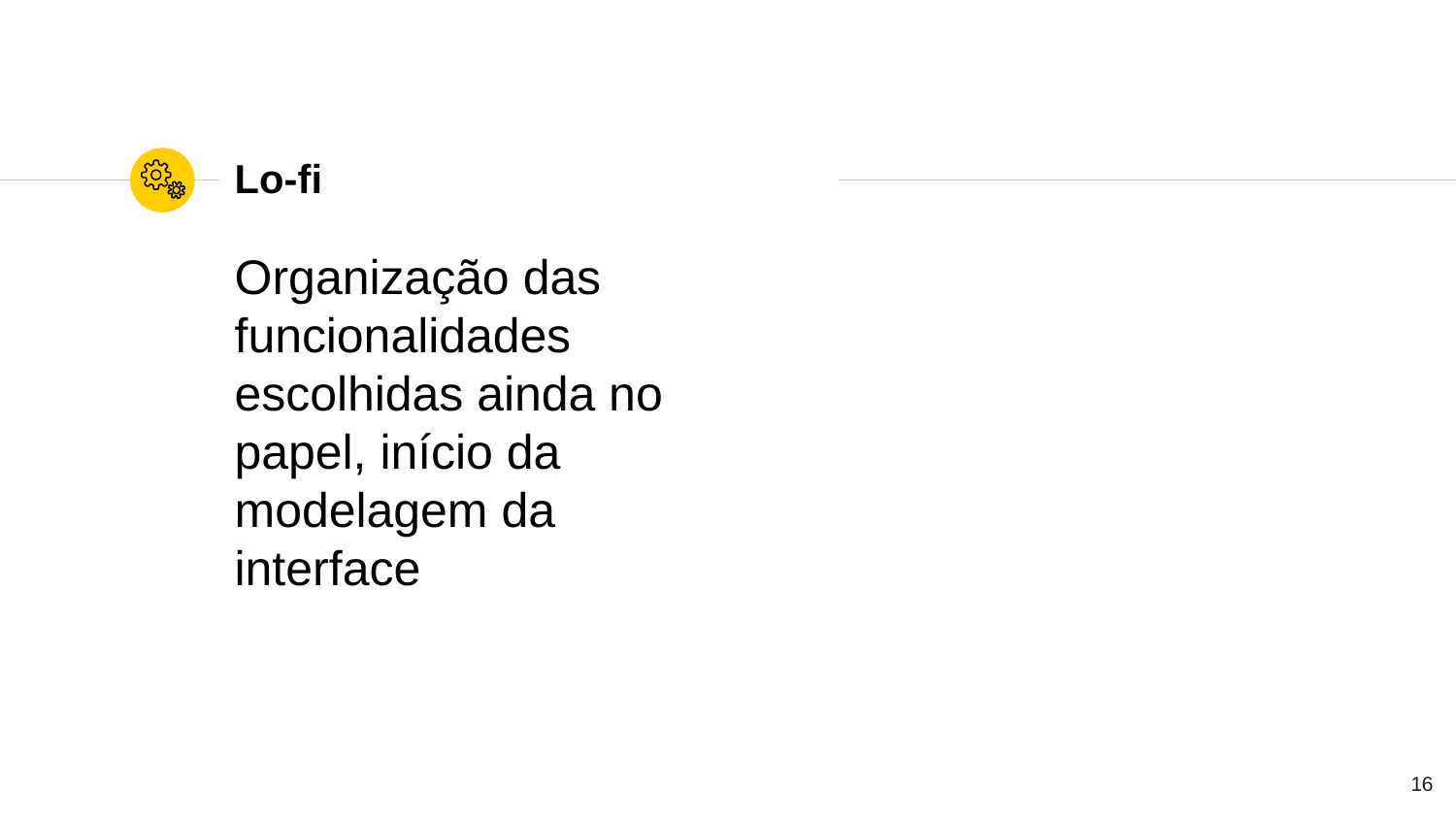

# Lo-fi

Organização das funcionalidades escolhidas ainda no papel, início da modelagem da interface
16